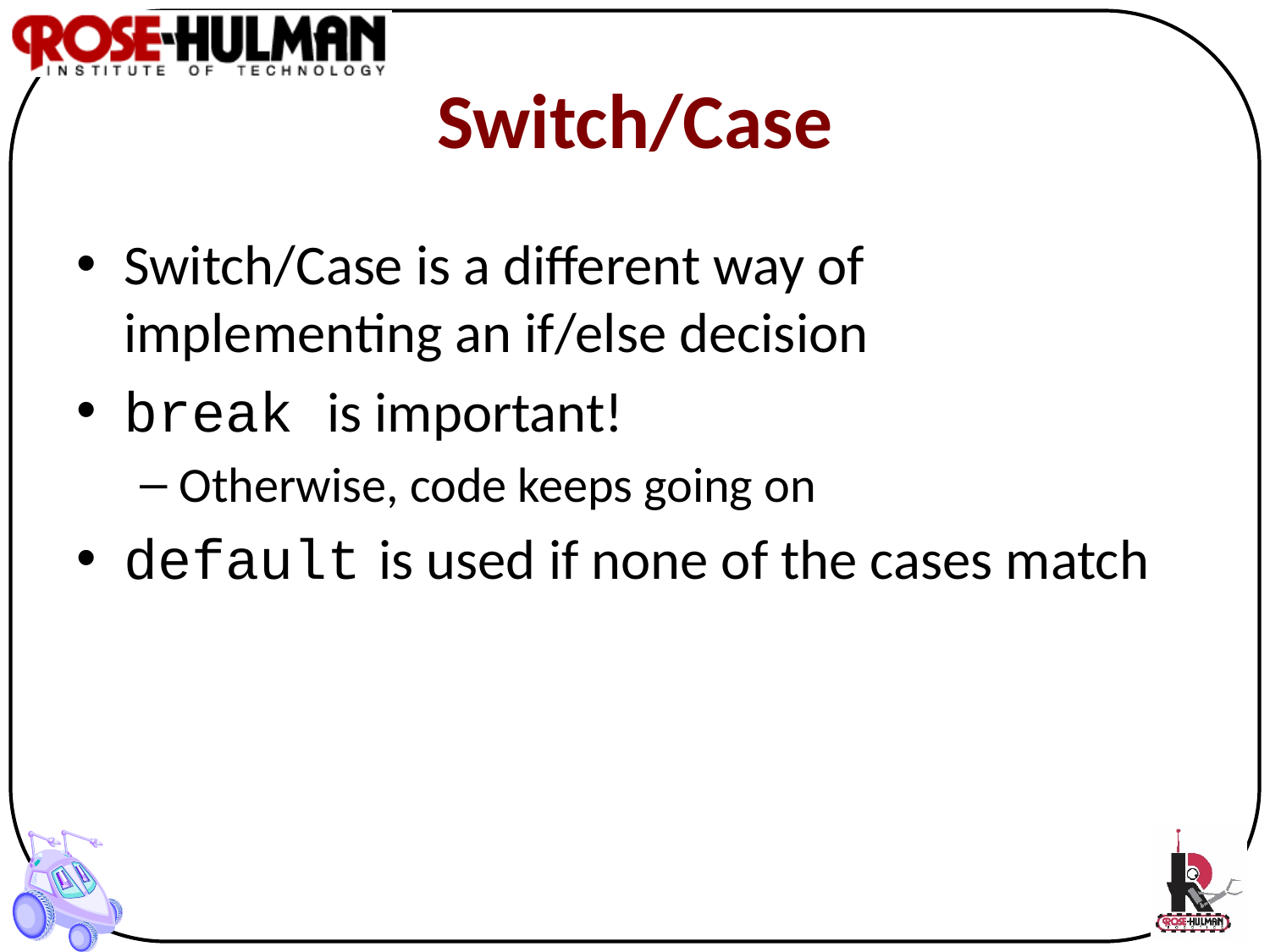

# Switch/Case
Switch/Case is a different way of implementing an if/else decision
break is important!
Otherwise, code keeps going on
default is used if none of the cases match